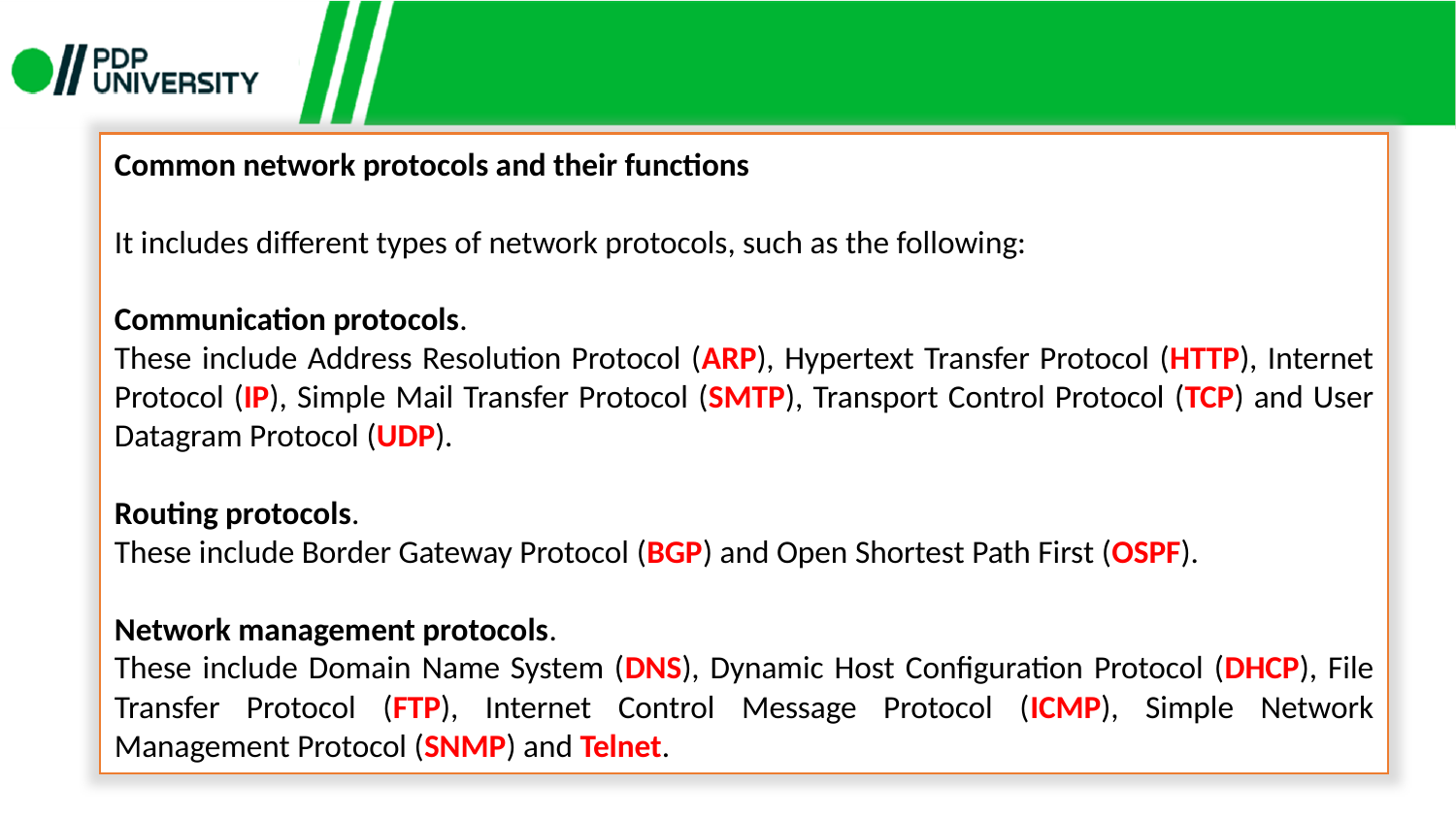

Common network protocols and their functions

It includes different types of network protocols, such as the following:

Communication protocols.
These include Address Resolution Protocol (ARP), Hypertext Transfer Protocol (HTTP), Internet Protocol (IP), Simple Mail Transfer Protocol (SMTP), Transport Control Protocol (TCP) and User Datagram Protocol (UDP).

Routing protocols.
These include Border Gateway Protocol (BGP) and Open Shortest Path First (OSPF).

Network management protocols.
These include Domain Name System (DNS), Dynamic Host Configuration Protocol (DHCP), File Transfer Protocol (FTP), Internet Control Message Protocol (ICMP), Simple Network Management Protocol (SNMP) and Telnet.